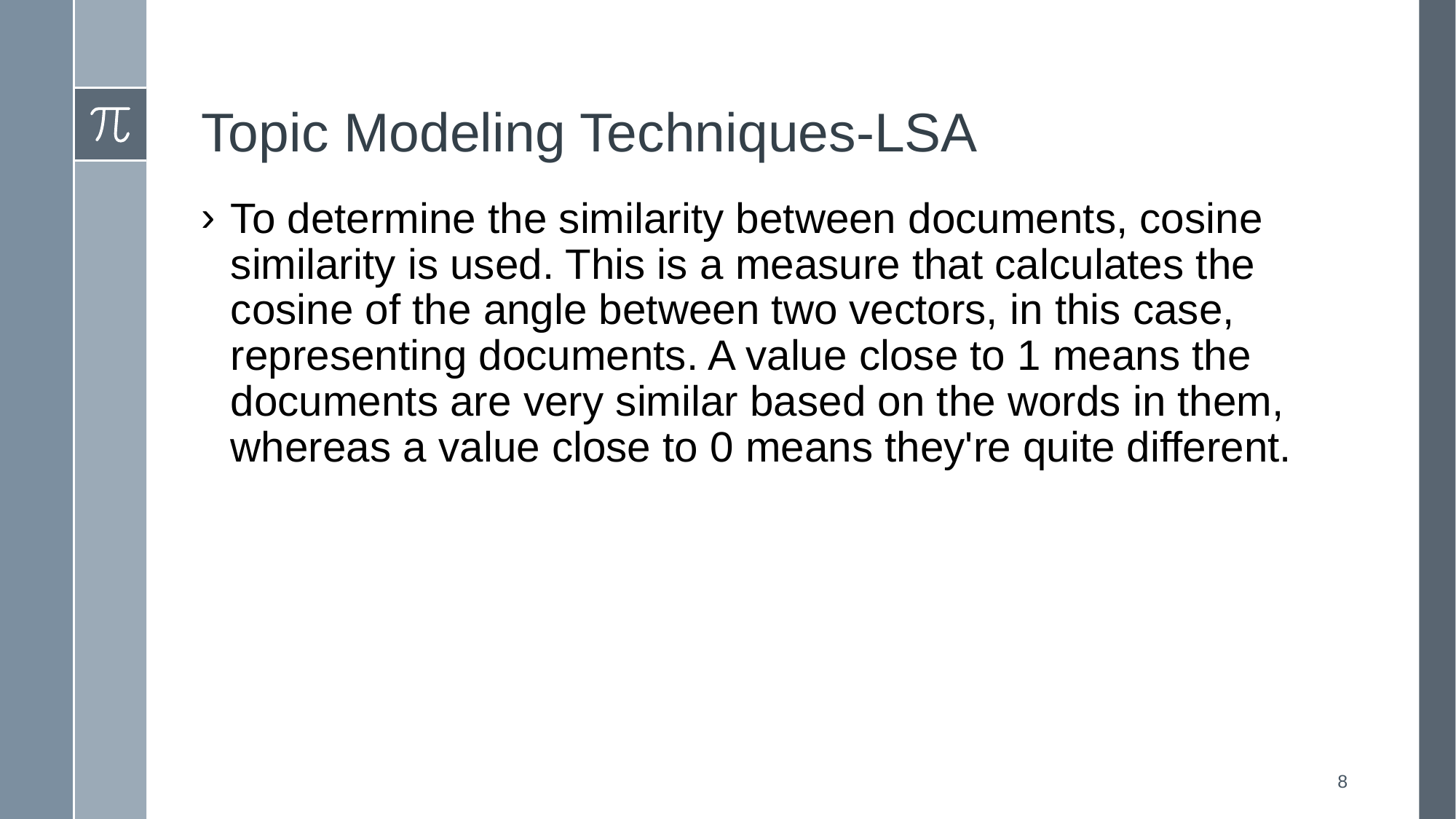

# Topic Modeling Techniques-LSA
To determine the similarity between documents, cosine similarity is used. This is a measure that calculates the cosine of the angle between two vectors, in this case, representing documents. A value close to 1 means the documents are very similar based on the words in them, whereas a value close to 0 means they're quite different.
8